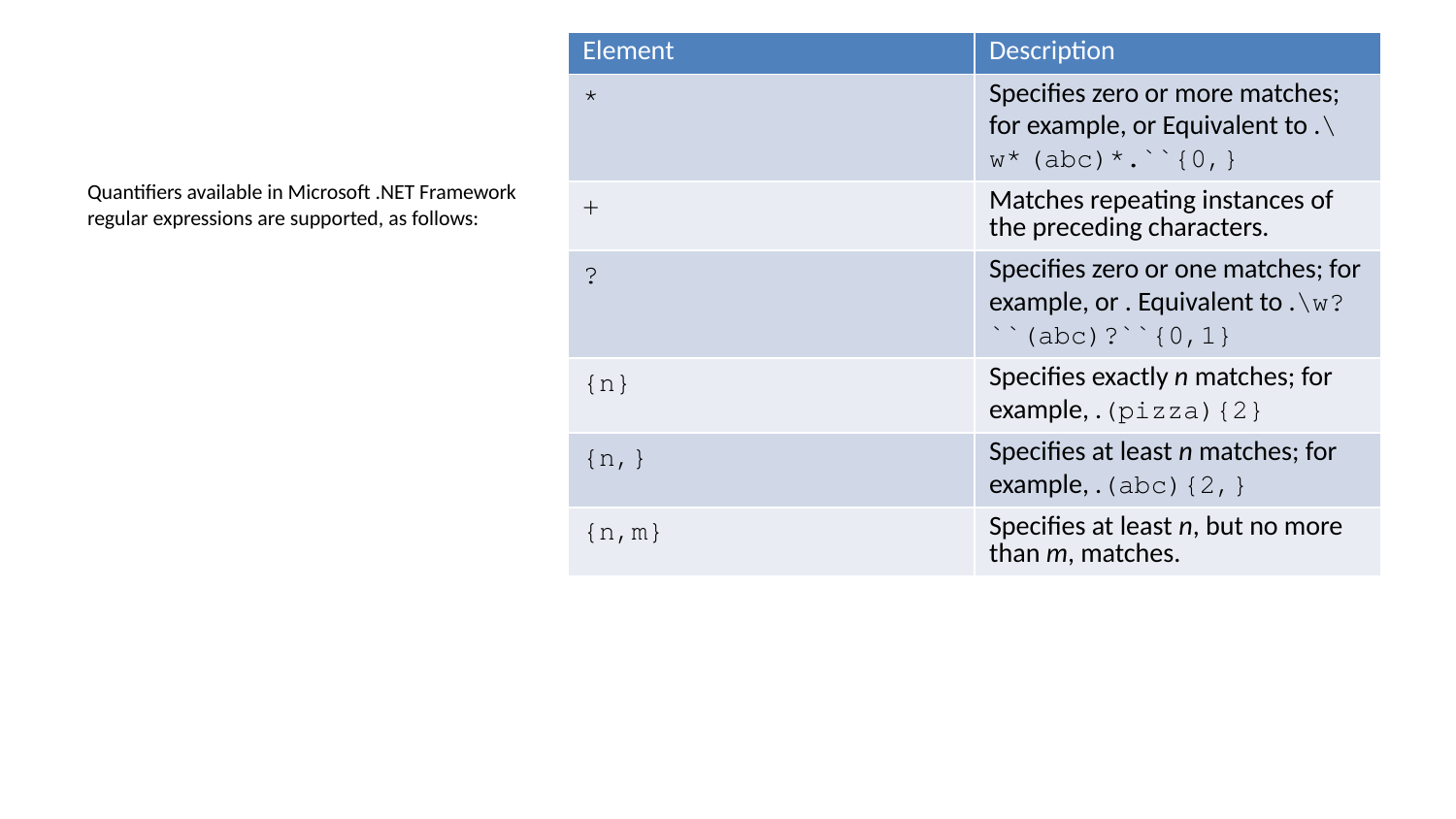

| Element | Description |
| --- | --- |
| \* | Specifies zero or more matches; for example, or Equivalent to .\w\* (abc)\*.``{0,} |
| + | Matches repeating instances of the preceding characters. |
| ? | Specifies zero or one matches; for example, or . Equivalent to .\w?``(abc)?``{0,1} |
| {n} | Specifies exactly n matches; for example, .(pizza){2} |
| {n,} | Specifies at least n matches; for example, .(abc){2,} |
| {n,m} | Specifies at least n, but no more than m, matches. |
Quantifiers available in Microsoft .NET Framework regular expressions are supported, as follows: